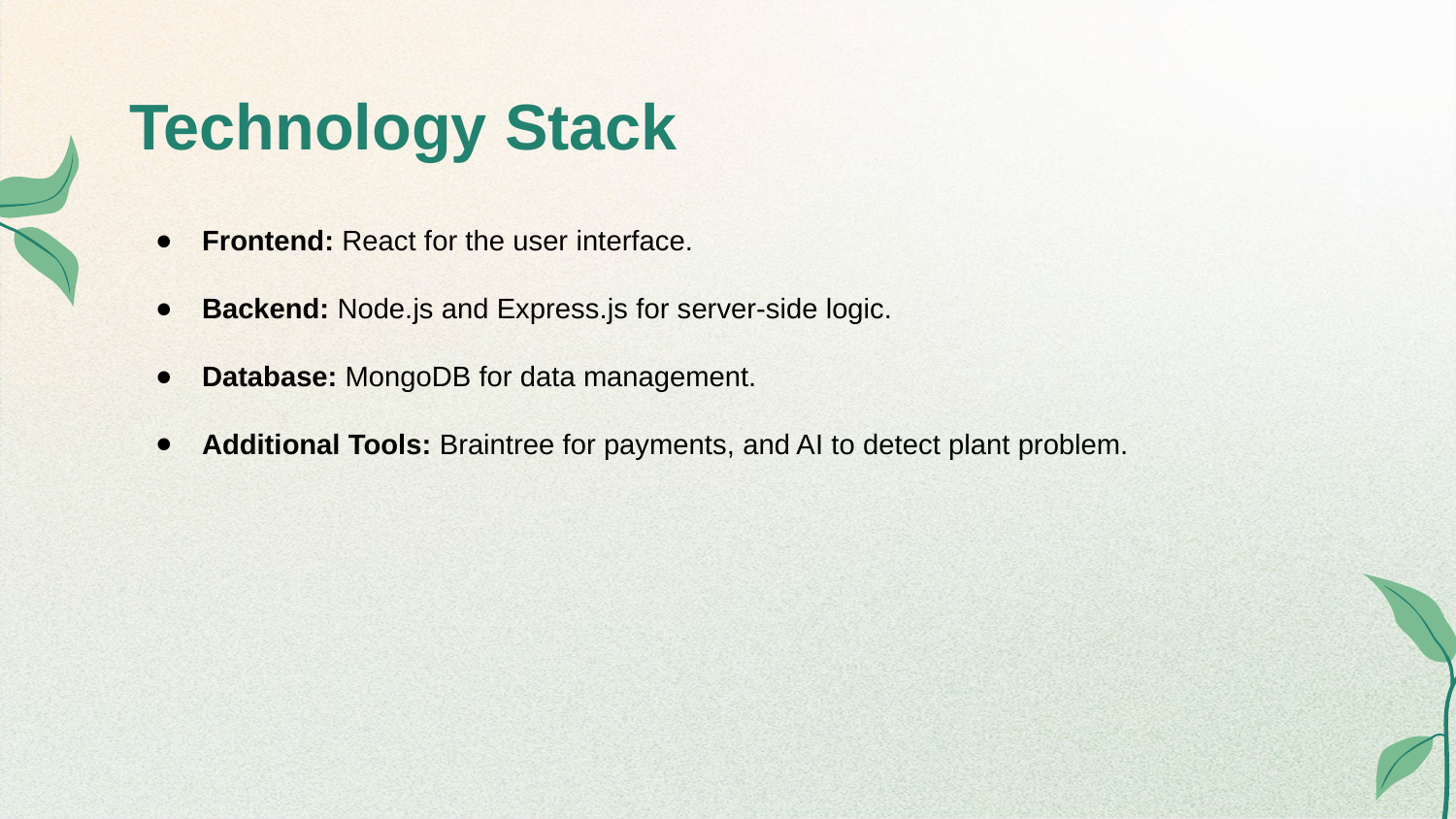

# Technology Stack
Frontend: React for the user interface.

Backend: Node.js and Express.js for server-side logic.

Database: MongoDB for data management.

Additional Tools: Braintree for payments, and AI to detect plant problem.